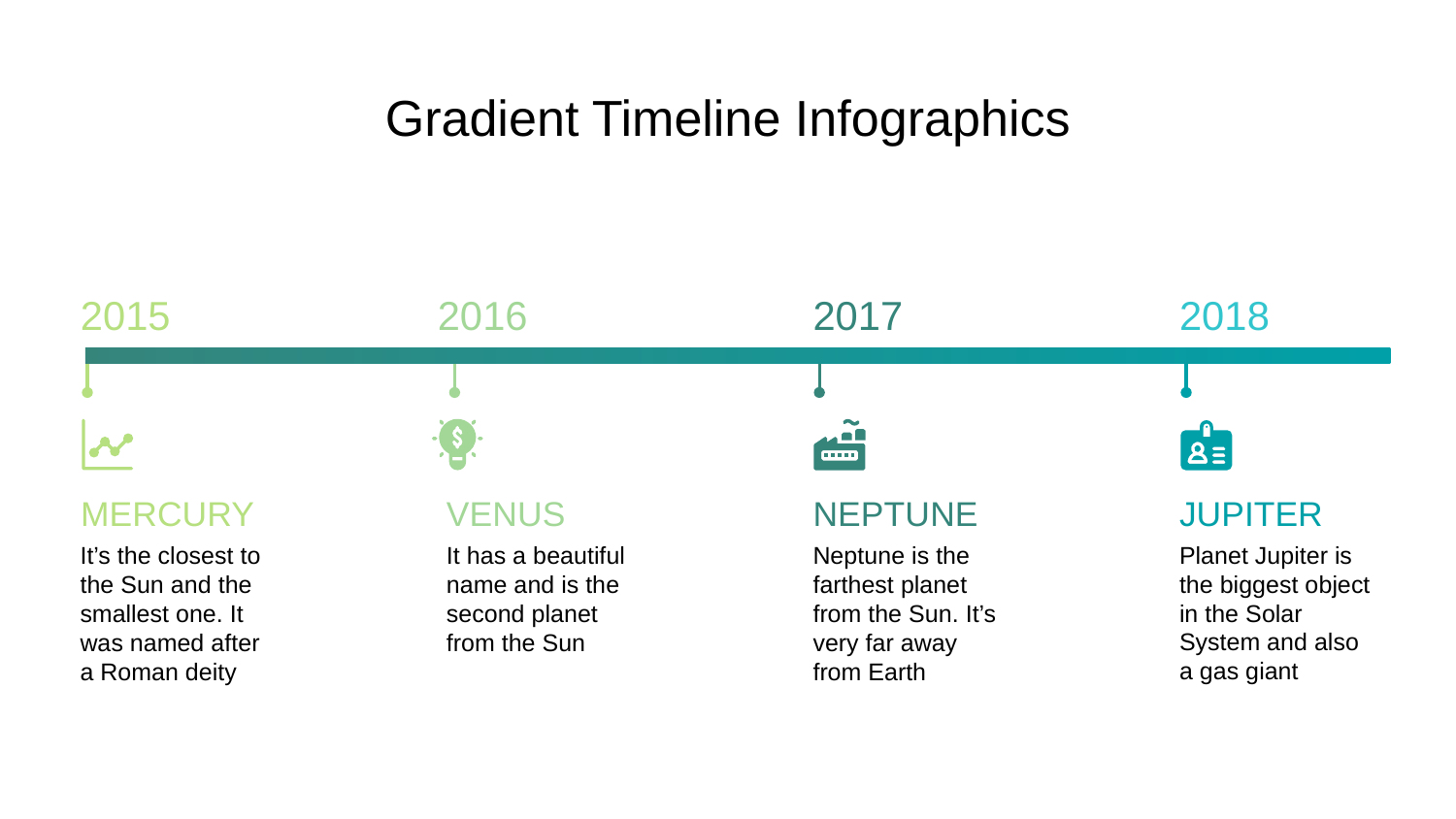

# Gradient Timeline Infographics
2015
2016
2017
2018

MERCURY
VENUS
NEPTUNE
JUPITER
Planet Jupiter is the biggest object in the Solar System and also a gas giant
It’s the closest to the Sun and the smallest one. It was named after a Roman deity
It has a beautiful name and is the second planet from the Sun
Neptune is the farthest planet from the Sun. It’s very far away from Earth